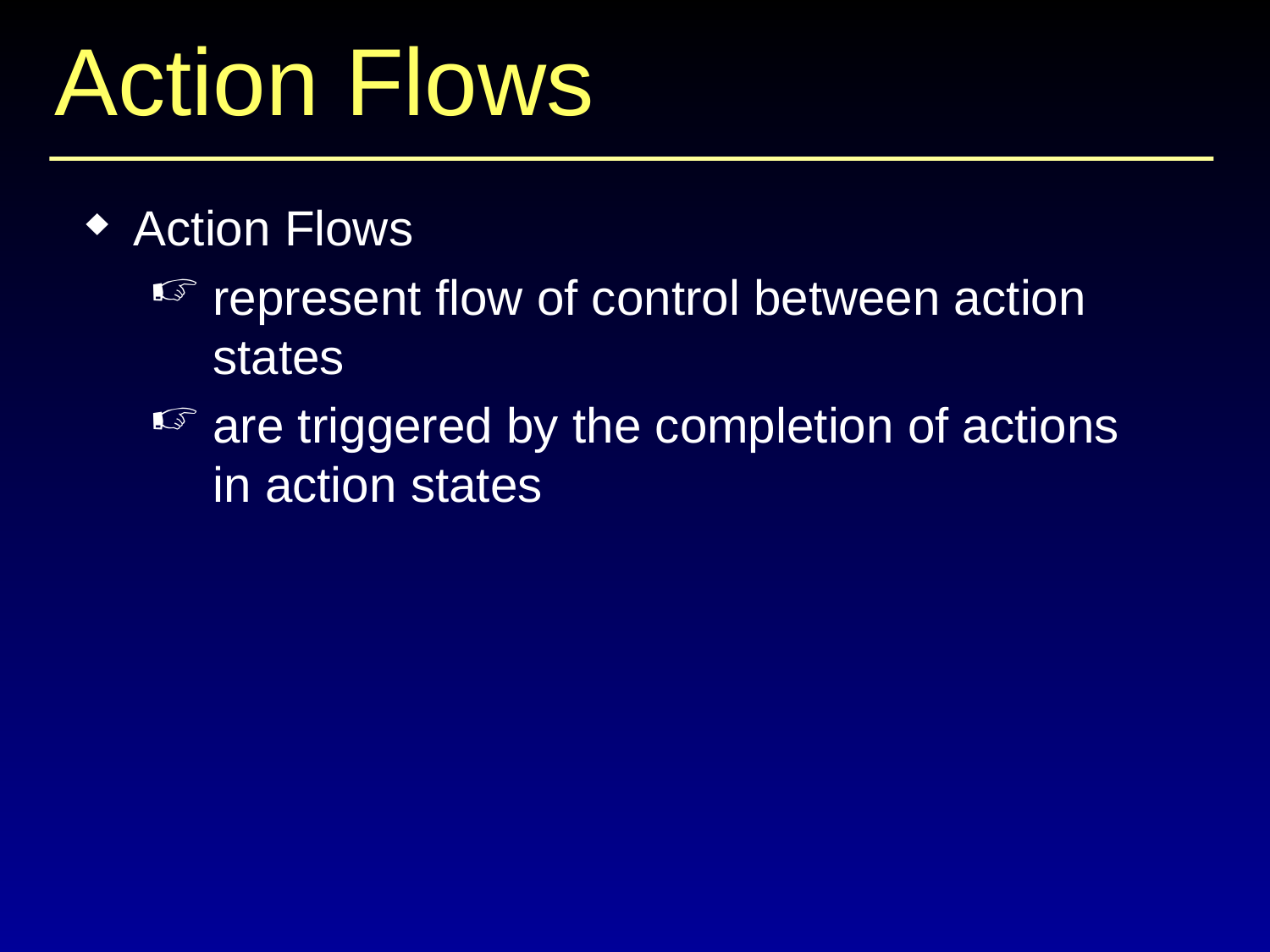

# Action Flows
Action Flows
represent flow of control between action states
are triggered by the completion of actions in action states